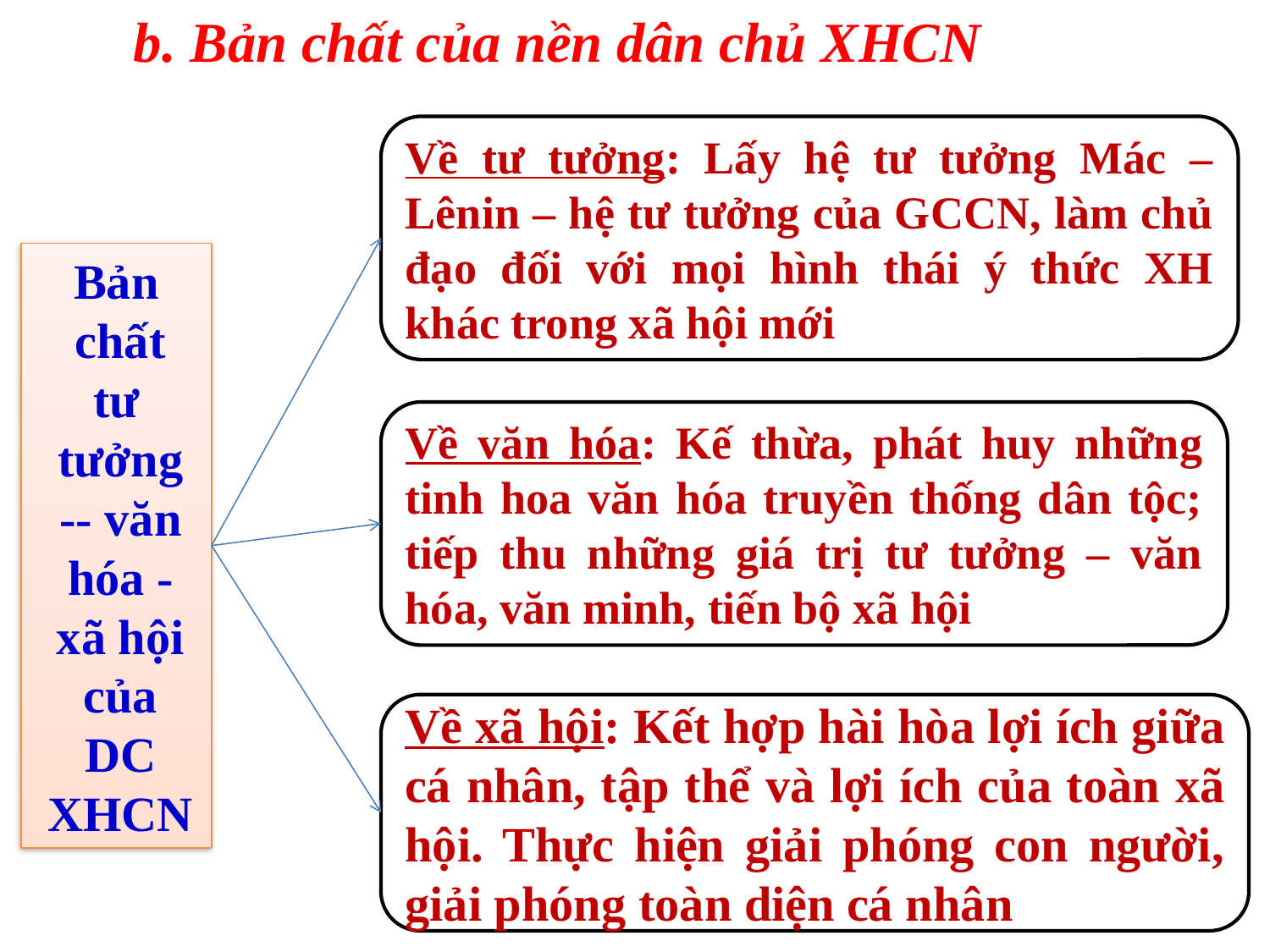

b. Bản chất của nền dân chủ XHCN

Về tư tưởng: Lấy hệ tư tưởng Mác – Lênin – hệ tư tưởng của GCCN, làm chủ đạo đối với mọi hình thái ý thức XH khác trong xã hội mới
Bản chất
tư tưởng -- văn hóa - xã hội của DC XHCN
Về văn hóa: Kế thừa, phát huy những tinh hoa văn hóa truyền thống dân tộc; tiếp thu những giá trị tư tưởng – văn hóa, văn minh, tiến bộ xã hội
Về xã hội: Kết hợp hài hòa lợi ích giữa cá nhân, tập thể và lợi ích của toàn xã hội. Thực hiện giải phóng con người, giải phóng toàn diện cá nhân